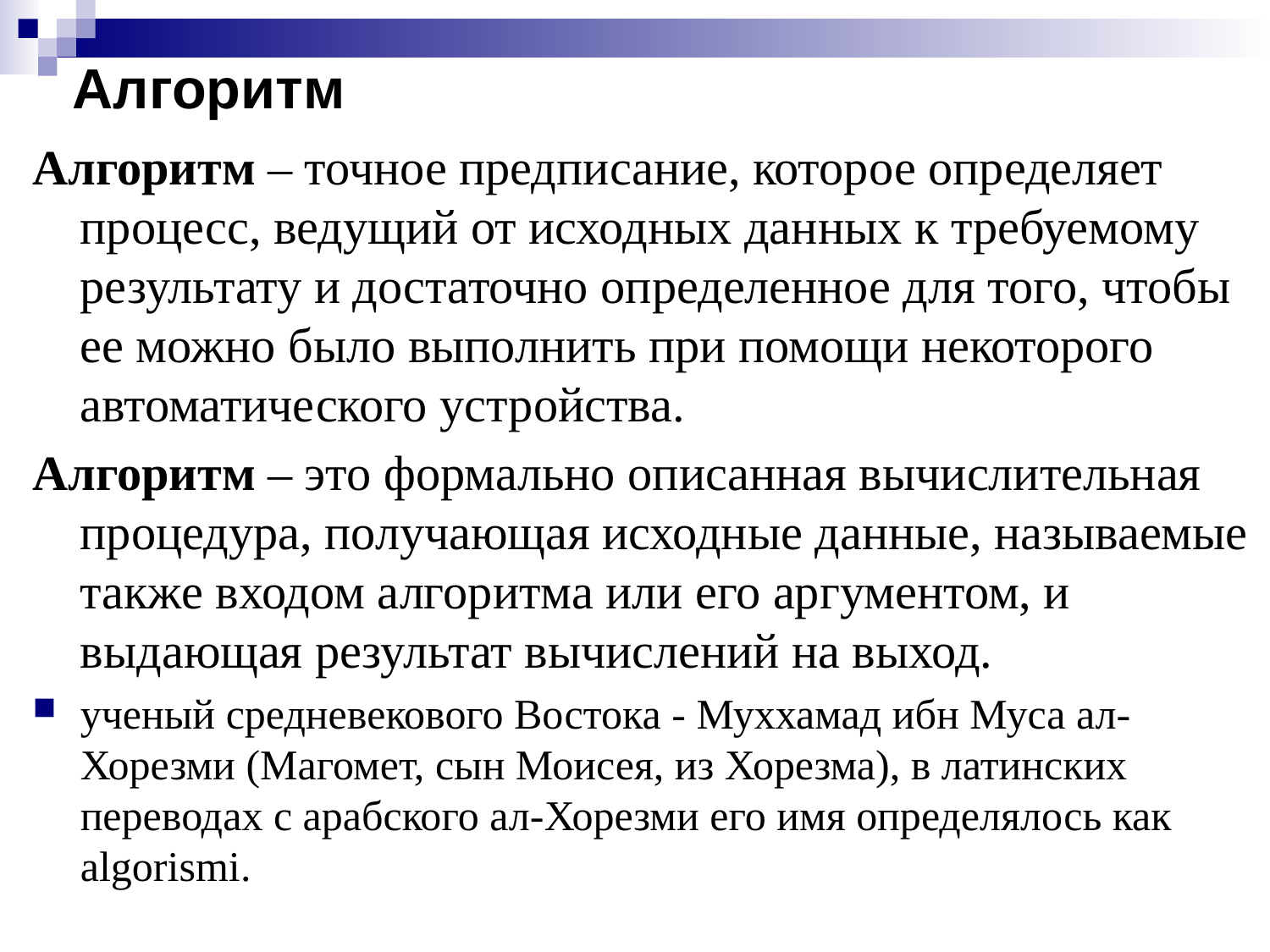

# Алгоритм
Алгоритм – точное предписание, которое определяет процесс, ведущий от исходных данных к требуемому результату и достаточно определенное для того, чтобы ее можно было выполнить при помощи некоторого автоматического устройства.
Алгоритм – это формально описанная вычислительная процедура, получающая исходные данные, называемые также входом алгоритма или его аргументом, и выдающая результат вычислений на выход.
ученый средневекового Востока - Муххамад ибн Муса ал-Хорезми (Магомет, сын Моисея, из Хорезма), в латинских переводах с арабского ал-Хорезми его имя определялось как algorismi.